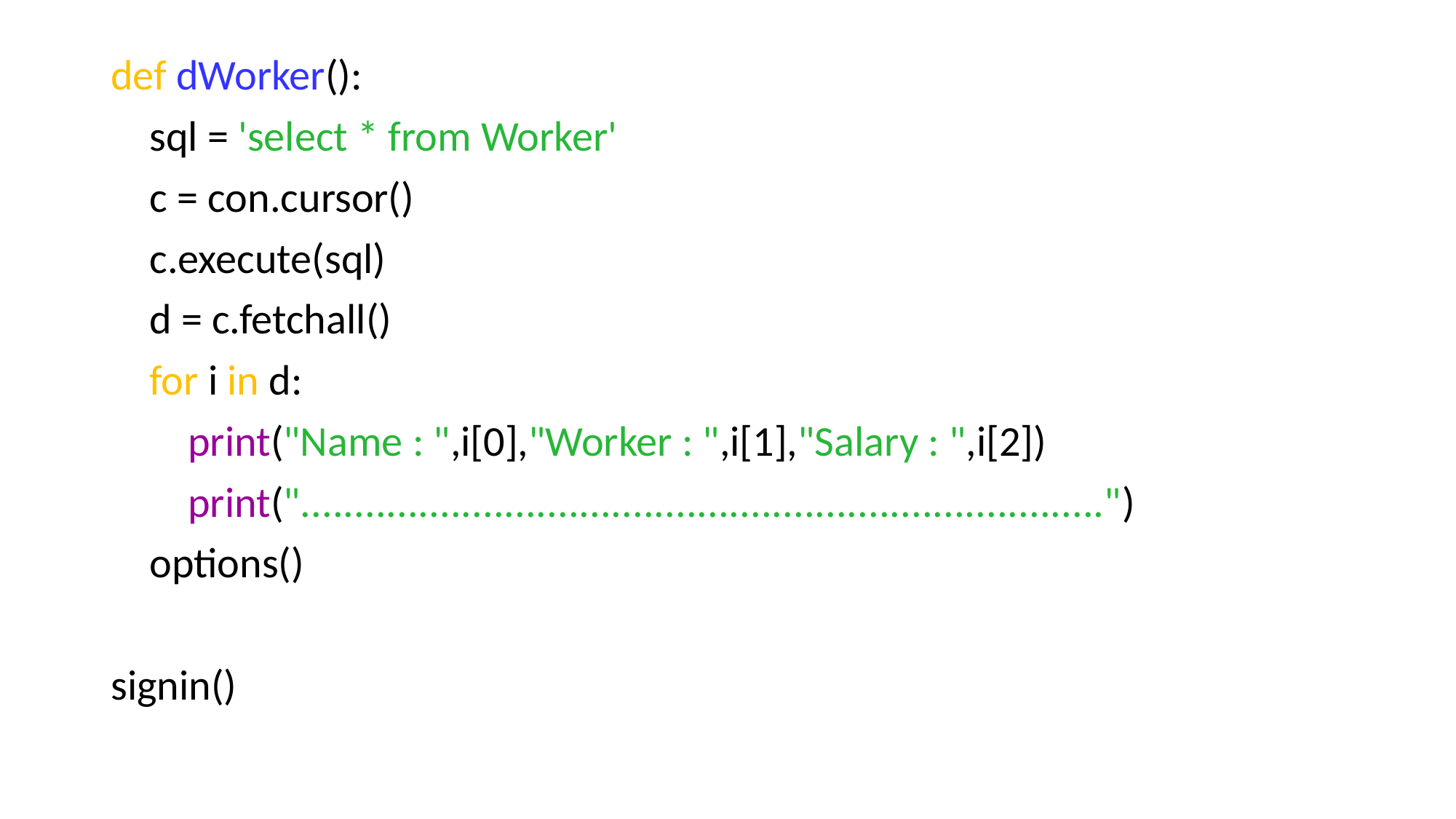

def dWorker():
    sql = 'select * from Worker'
    c = con.cursor()
    c.execute(sql)
    d = c.fetchall()
    for i in d:
        print("Name : ",i[0],"Worker : ",i[1],"Salary : ",i[2])
        print("...........................................................................")
    options()

signin()